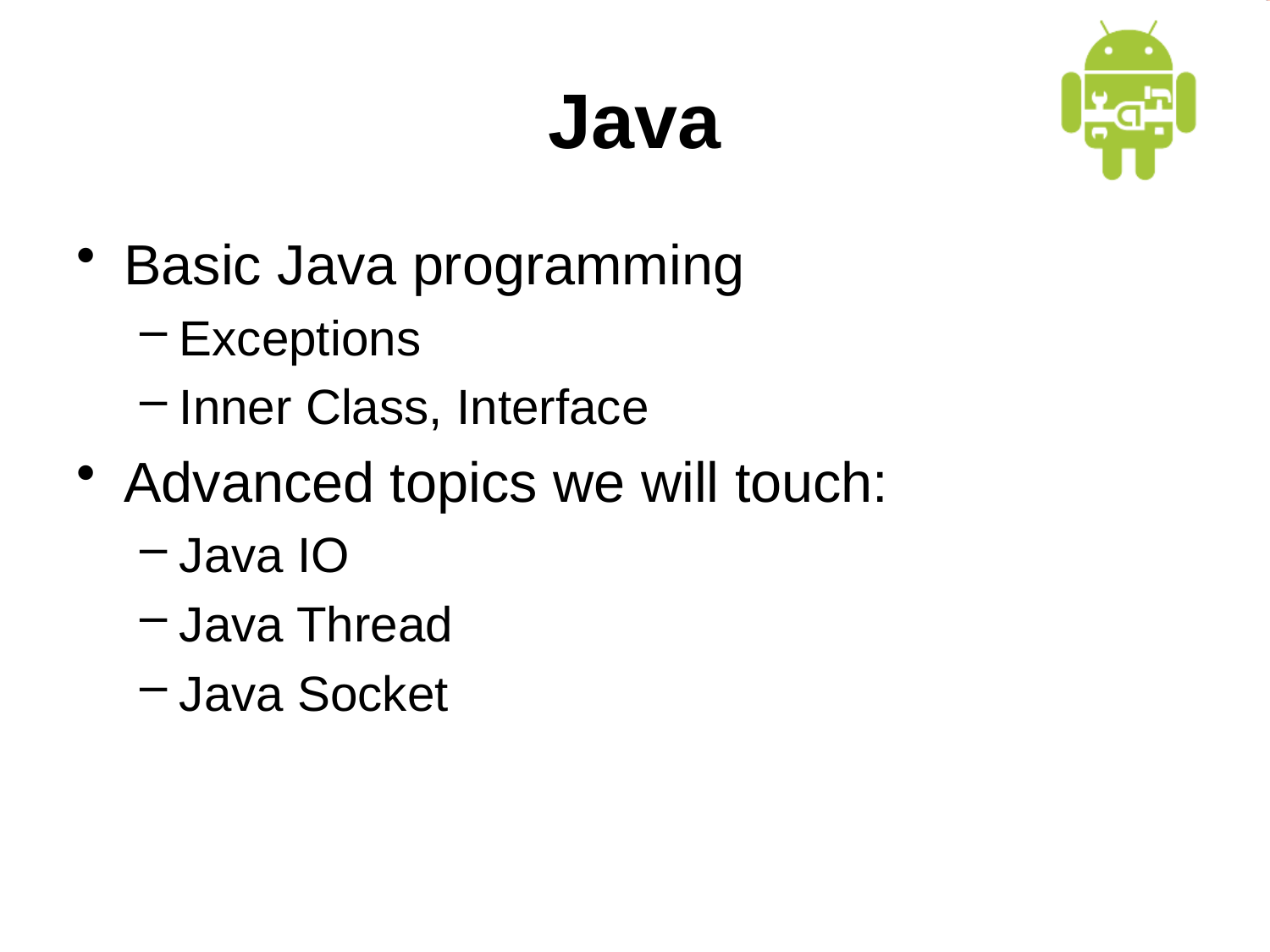

# Java
Basic Java programming
Exceptions
Inner Class, Interface
Advanced topics we will touch:
Java IO
Java Thread
Java Socket